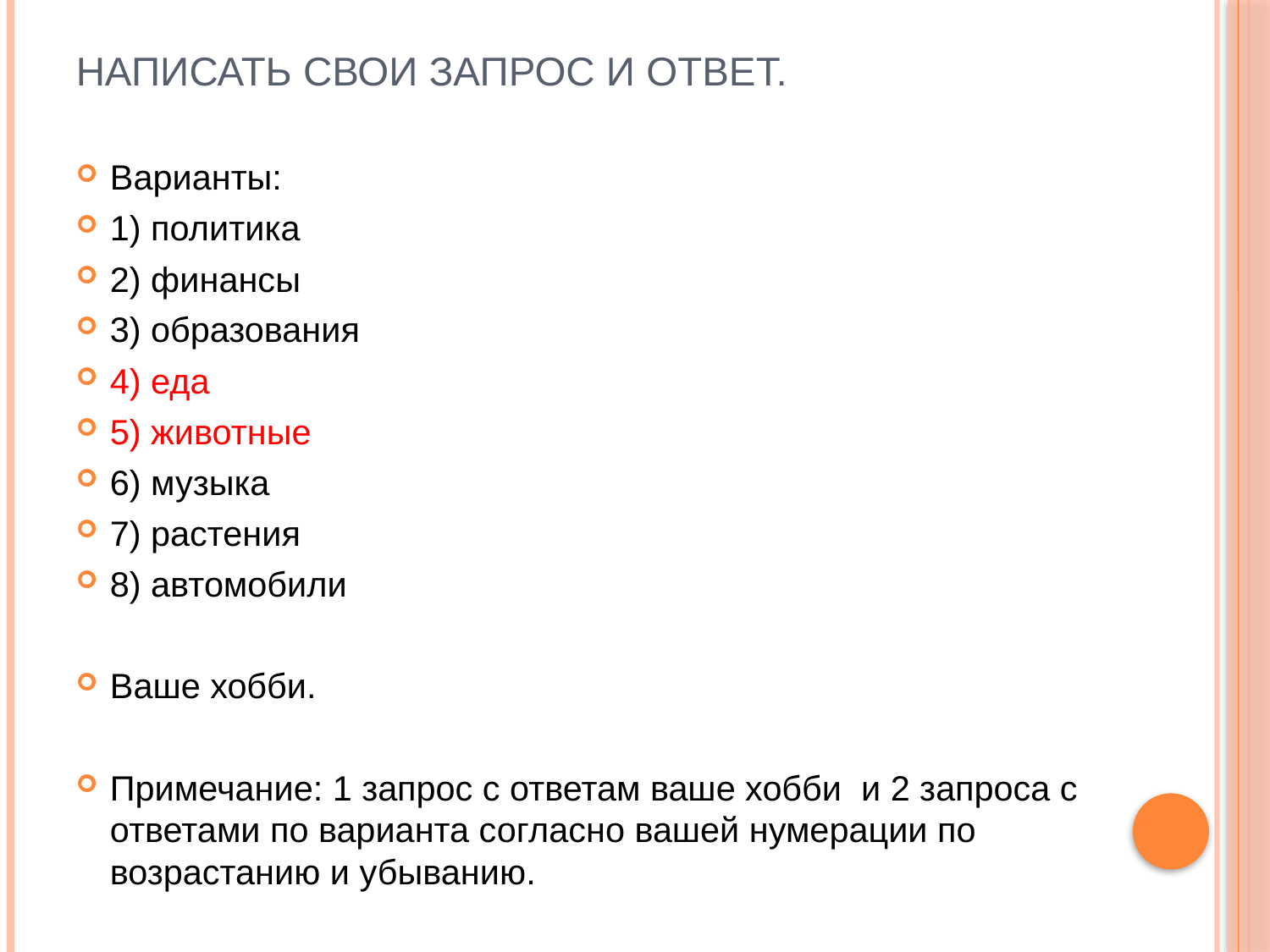

# Написать свои запрос и ответ.
Варианты:
1) политика
2) финансы
3) образования
4) еда
5) животные
6) музыка
7) растения
8) автомобили

Ваше хобби.

Примечание: 1 запрос с ответам ваше хобби  и 2 запроса с ответами по варианта согласно вашей нумерации по возрастанию и убыванию.